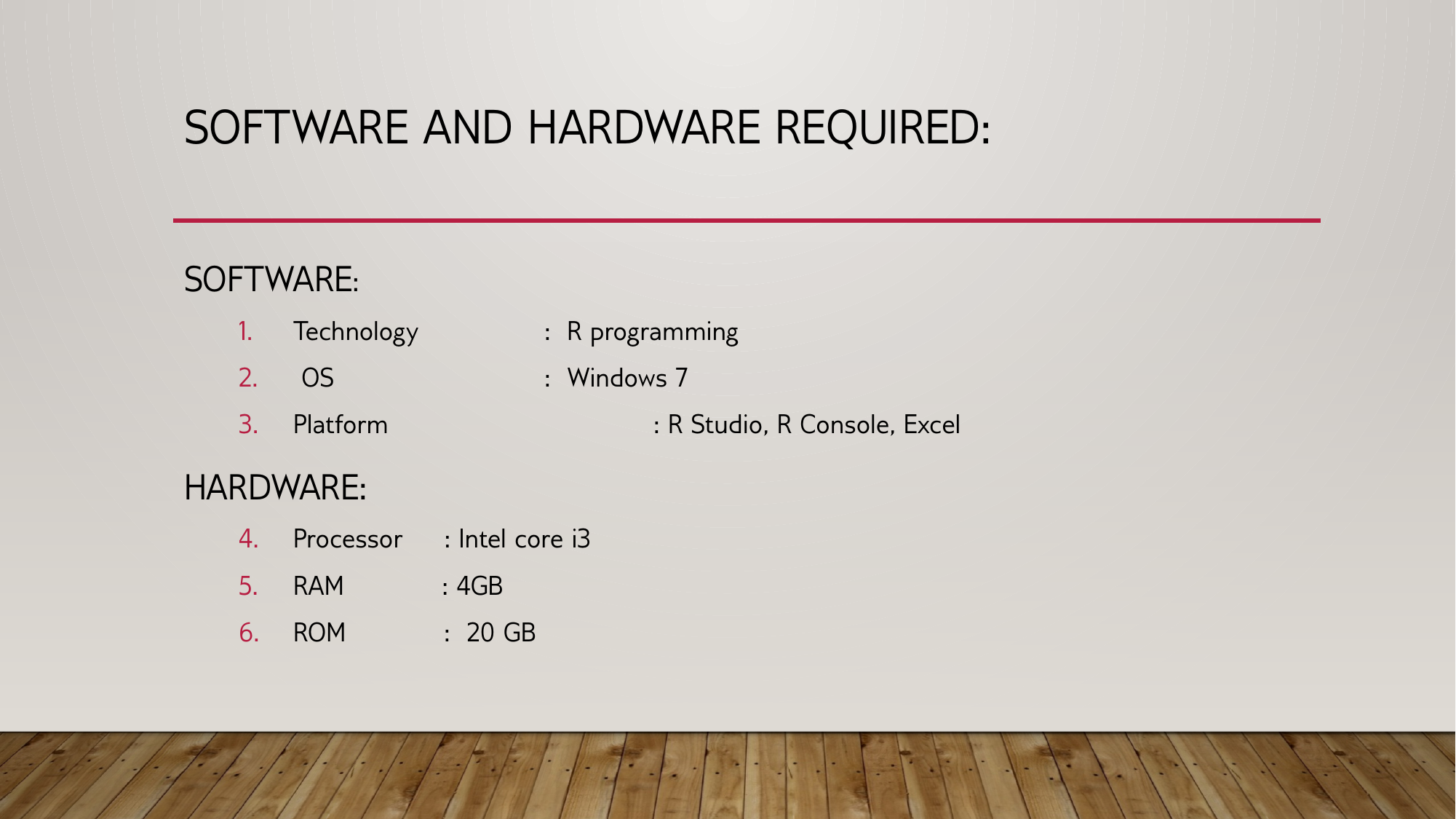

# SOFTWARE AND HARDWARE REQUIRED:
SOFTWARE:
Technology	    :  R programming
 OS		    :  Windows 7
Platform  	   	    : R Studio, R Console, Excel
HARDWARE:
Processor     : Intel core i3
RAM            : 4GB
ROM            :  20 GB